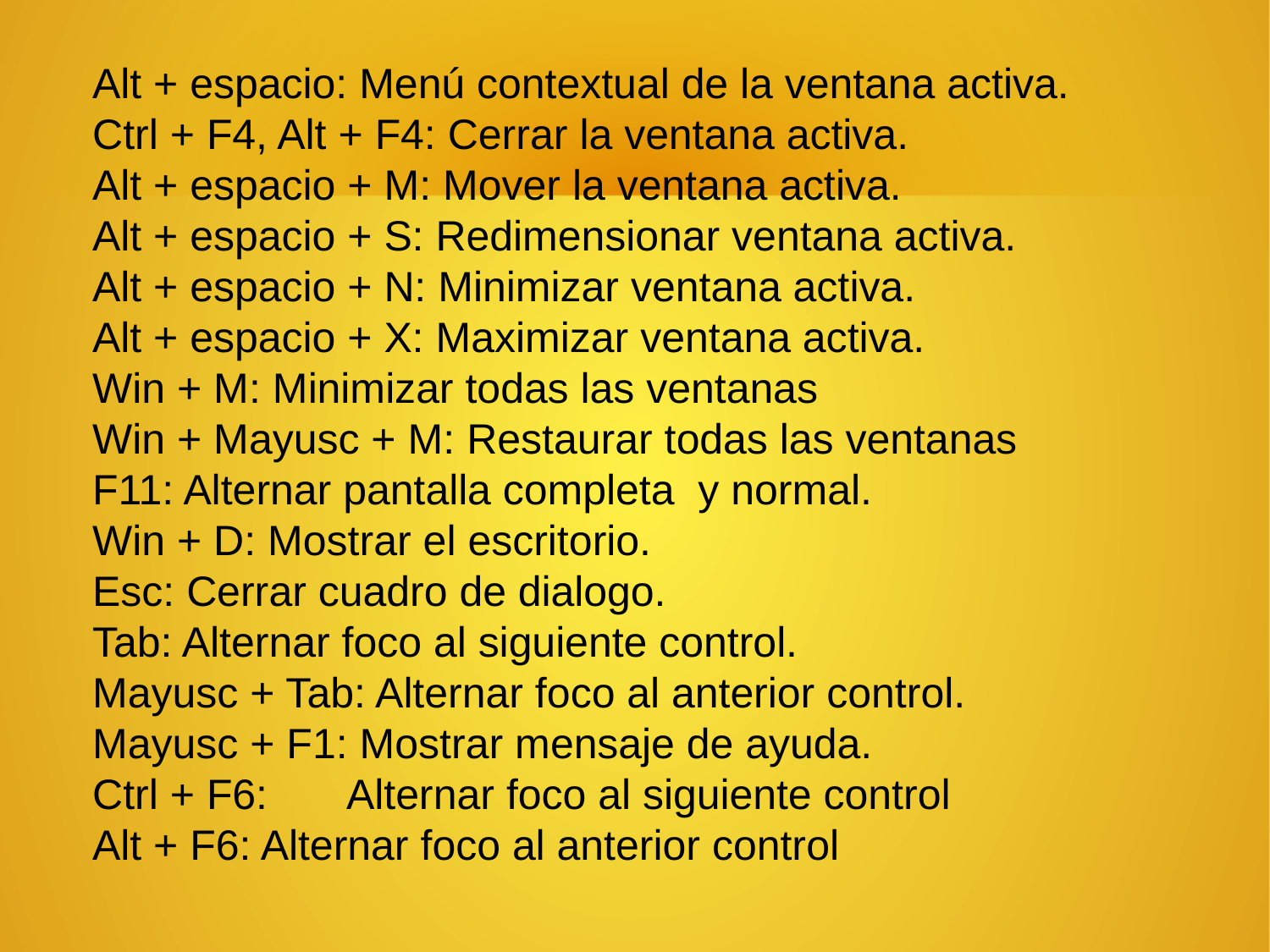

Alt + espacio: Menú contextual de la ventana activa.
Ctrl + F4, Alt + F4: Cerrar la ventana activa.
Alt + espacio + M: Mover la ventana activa.
Alt + espacio + S: Redimensionar ventana activa.
Alt + espacio + N: Minimizar ventana activa.
Alt + espacio + X: Maximizar ventana activa.
Win + M: Minimizar todas las ventanas
Win + Mayusc + M: Restaurar todas las ventanas
F11: Alternar pantalla completa  y normal.
Win + D: Mostrar el escritorio.
Esc: Cerrar cuadro de dialogo.
Tab: Alternar foco al siguiente control.
Mayusc + Tab: Alternar foco al anterior control.
Mayusc + F1: Mostrar mensaje de ayuda.
Ctrl + F6: 	Alternar foco al siguiente control
Alt + F6: Alternar foco al anterior control